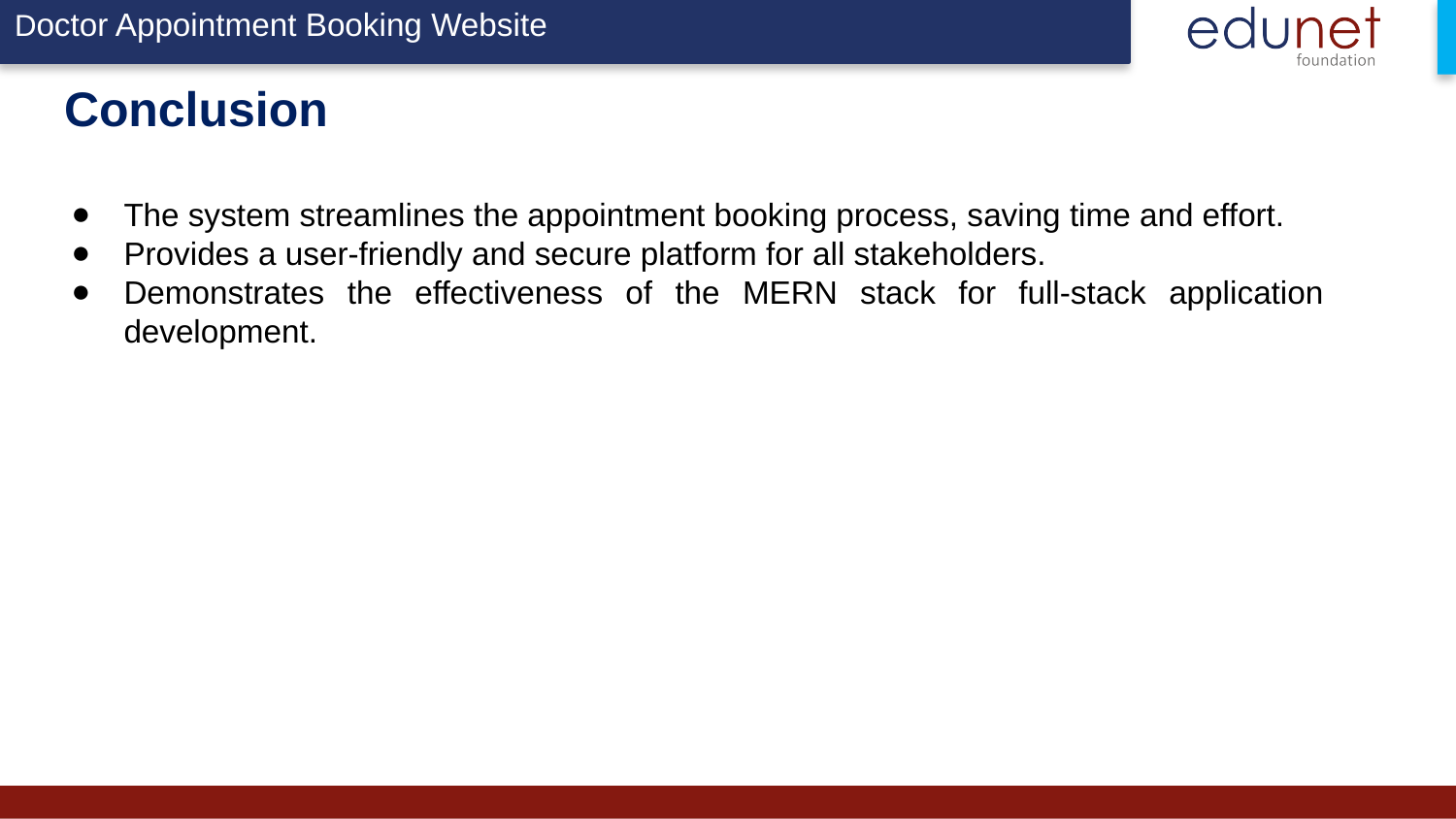

Doctor Appointment Booking Website
# Conclusion
The system streamlines the appointment booking process, saving time and effort.
Provides a user-friendly and secure platform for all stakeholders.
Demonstrates the effectiveness of the MERN stack for full-stack application development.